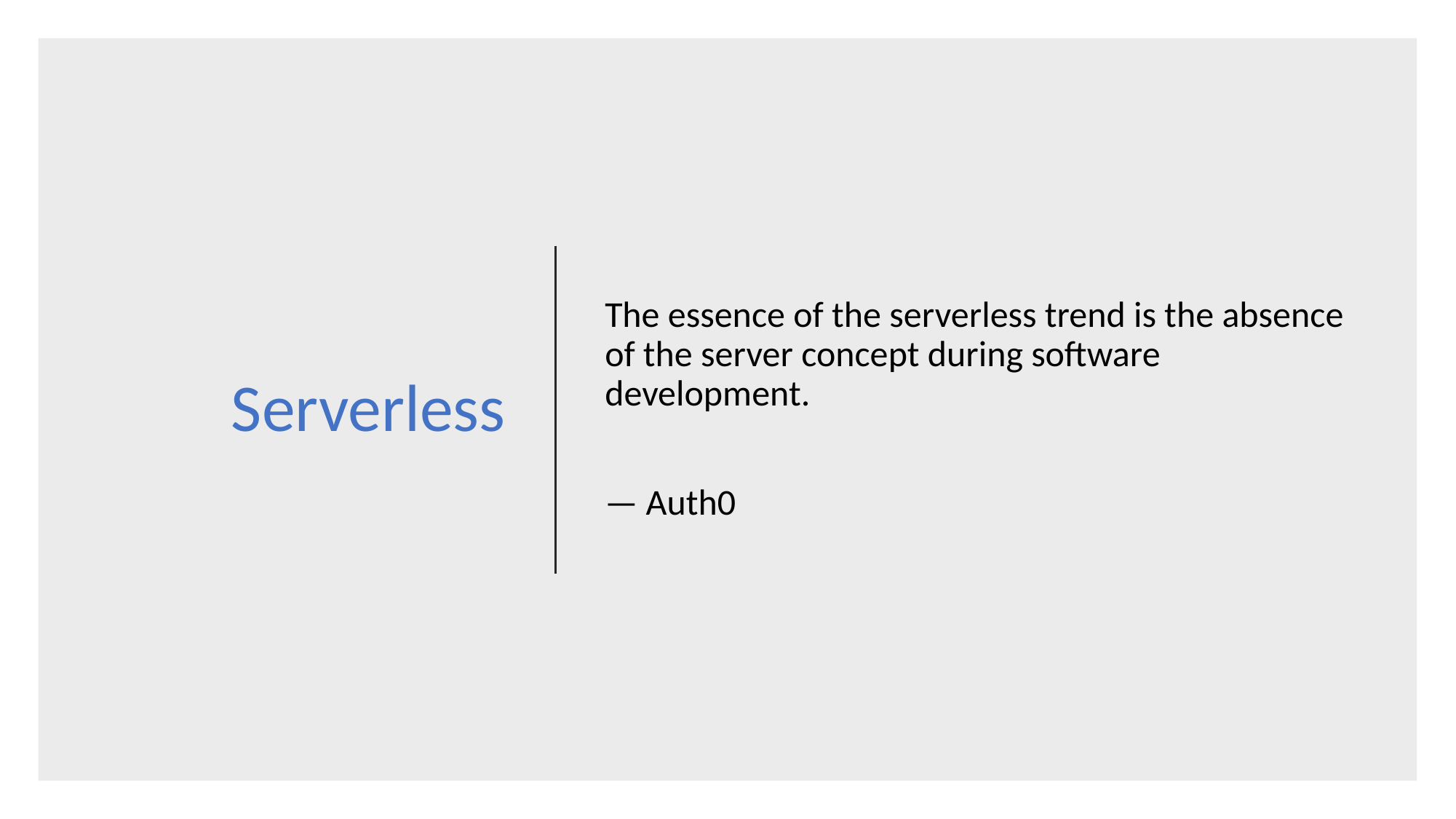

# Serverless
The essence of the serverless trend is the absence of the server concept during software development.

— Auth0